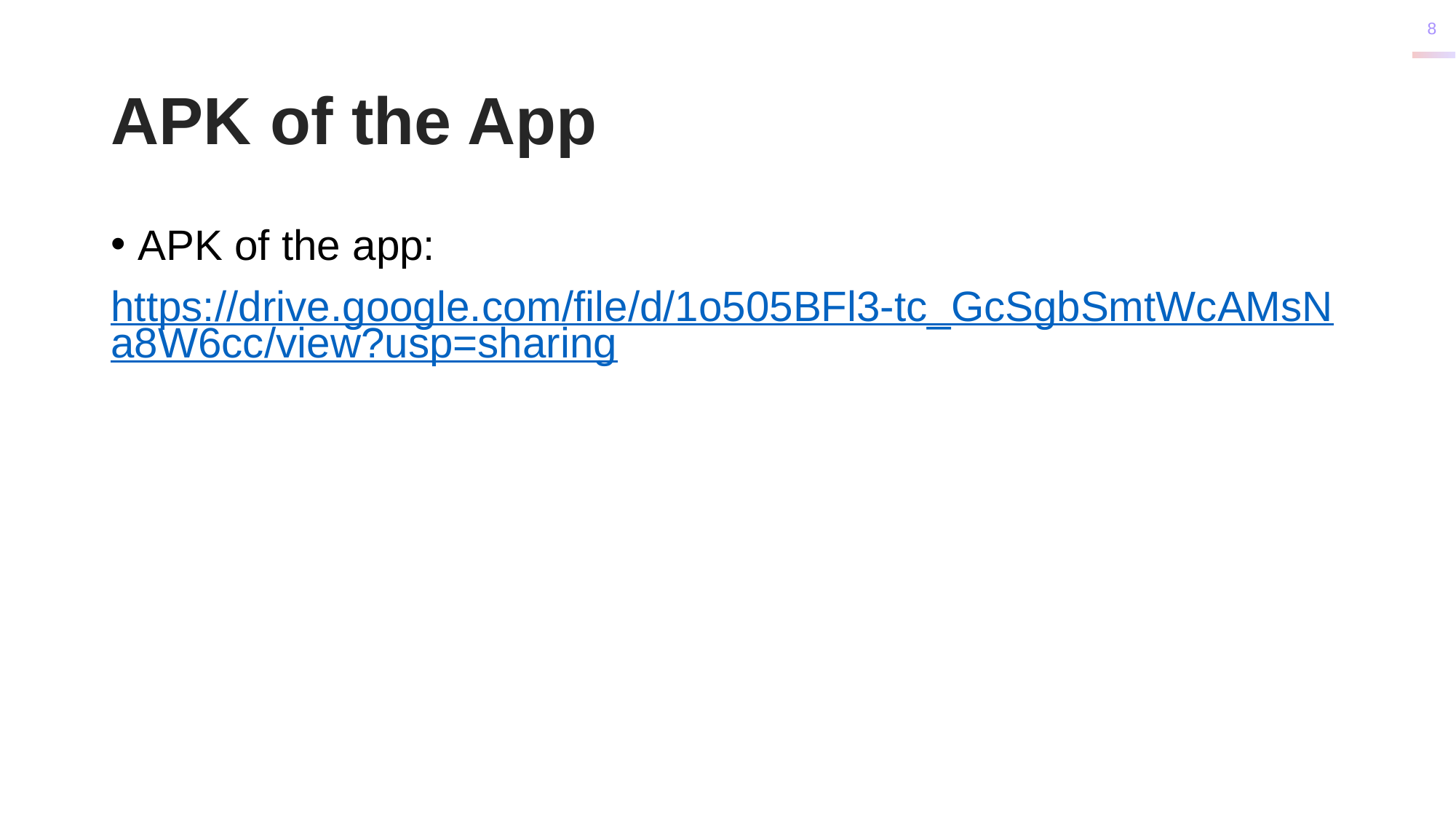

# APK of the App
APK of the app:
https://drive.google.com/file/d/1o505BFl3-tc_GcSgbSmtWcAMsNa8W6cc/view?usp=sharing